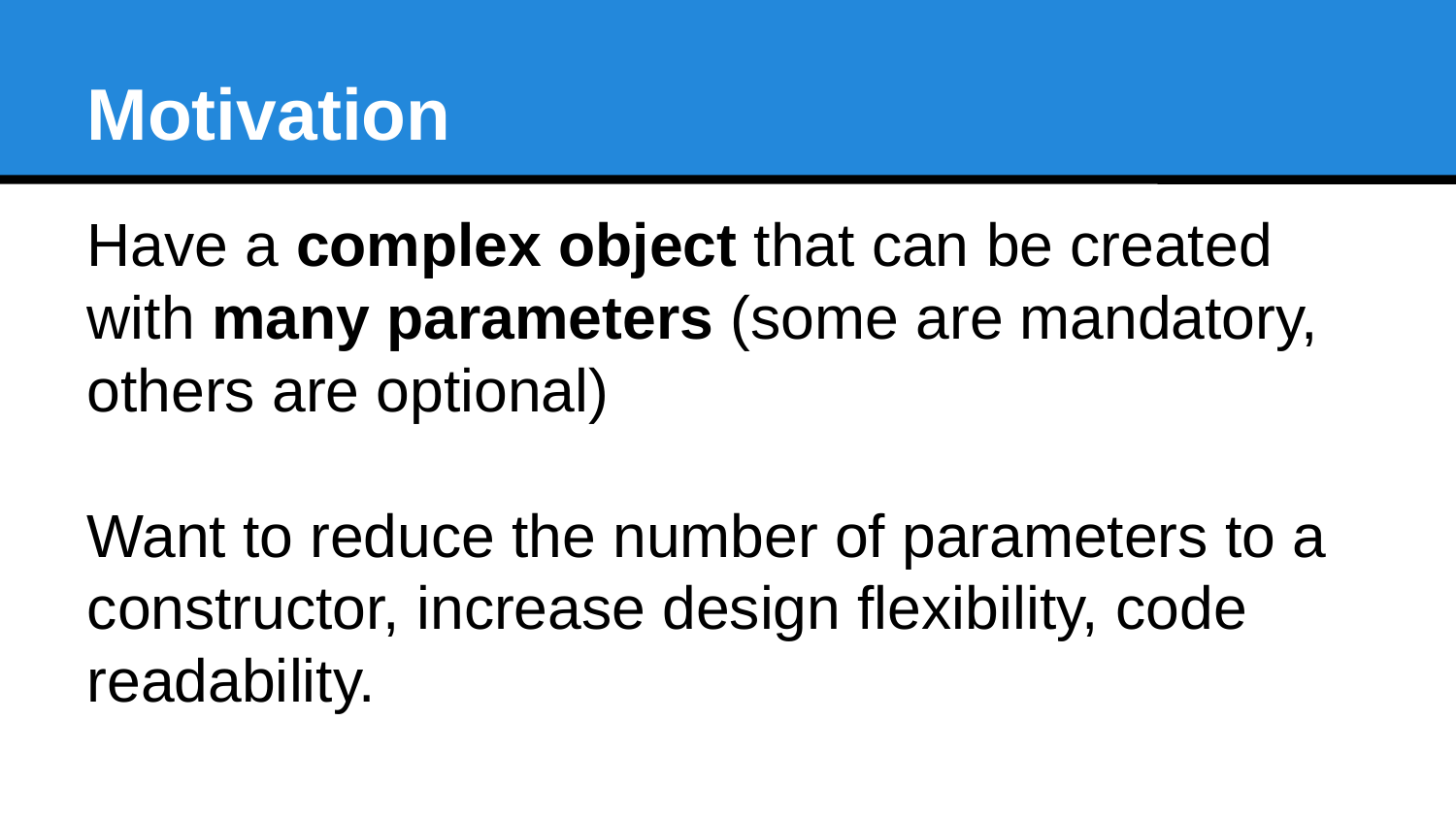

Motivation
Have a complex object that can be created with many parameters (some are mandatory, others are optional)

Want to reduce the number of parameters to a constructor, increase design flexibility, code readability.